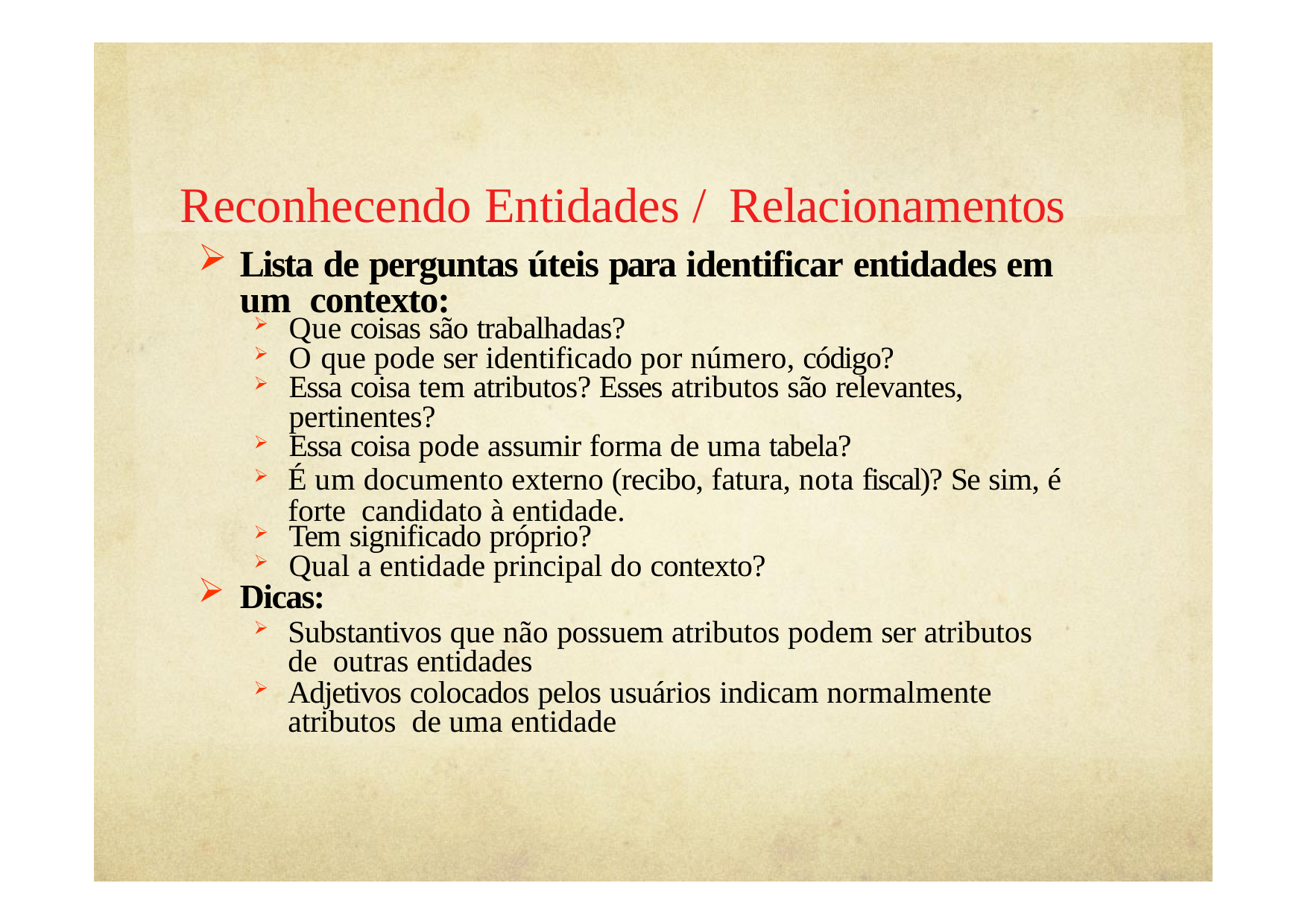

# Reconhecendo Entidades / Relacionamentos
Lista de perguntas úteis para identificar entidades em um  contexto:
Que coisas são trabalhadas?
O que pode ser identificado por número, código?
Essa coisa tem atributos? Esses atributos são relevantes, pertinentes?
Essa coisa pode assumir forma de uma tabela?
É um documento externo (recibo, fatura, nota fiscal)? Se sim, é forte  candidato à entidade.
Tem significado próprio?
Qual a entidade principal do contexto?
Dicas:
Substantivos que não possuem atributos podem ser atributos de  outras entidades
Adjetivos colocados pelos usuários indicam normalmente atributos  de uma entidade